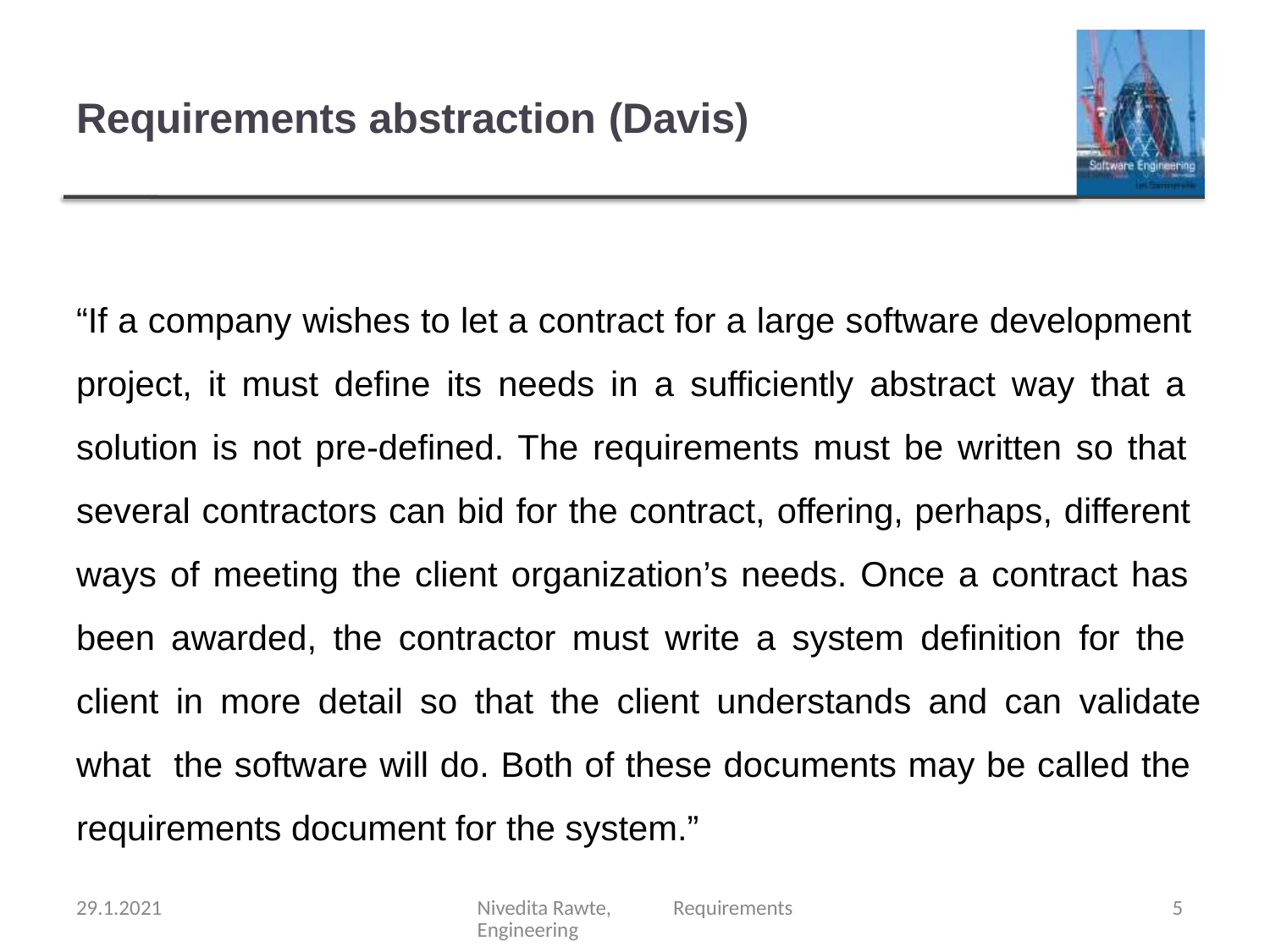

# Requirements abstraction (Davis)
“If a company wishes to let a contract for a large software development  project, it must define its needs in a sufficiently abstract way that a  solution is not pre-defined. The requirements must be written so that  several contractors can bid for the contract, offering, perhaps, different  ways of meeting the client organization’s needs. Once a contract has  been awarded, the contractor must write a system definition for the  client in more detail so that the client understands and can validate what  the software will do. Both of these documents may be called the  requirements document for the system.”
29.1.2021
Nivedita Rawte,             Requirements Engineering
5